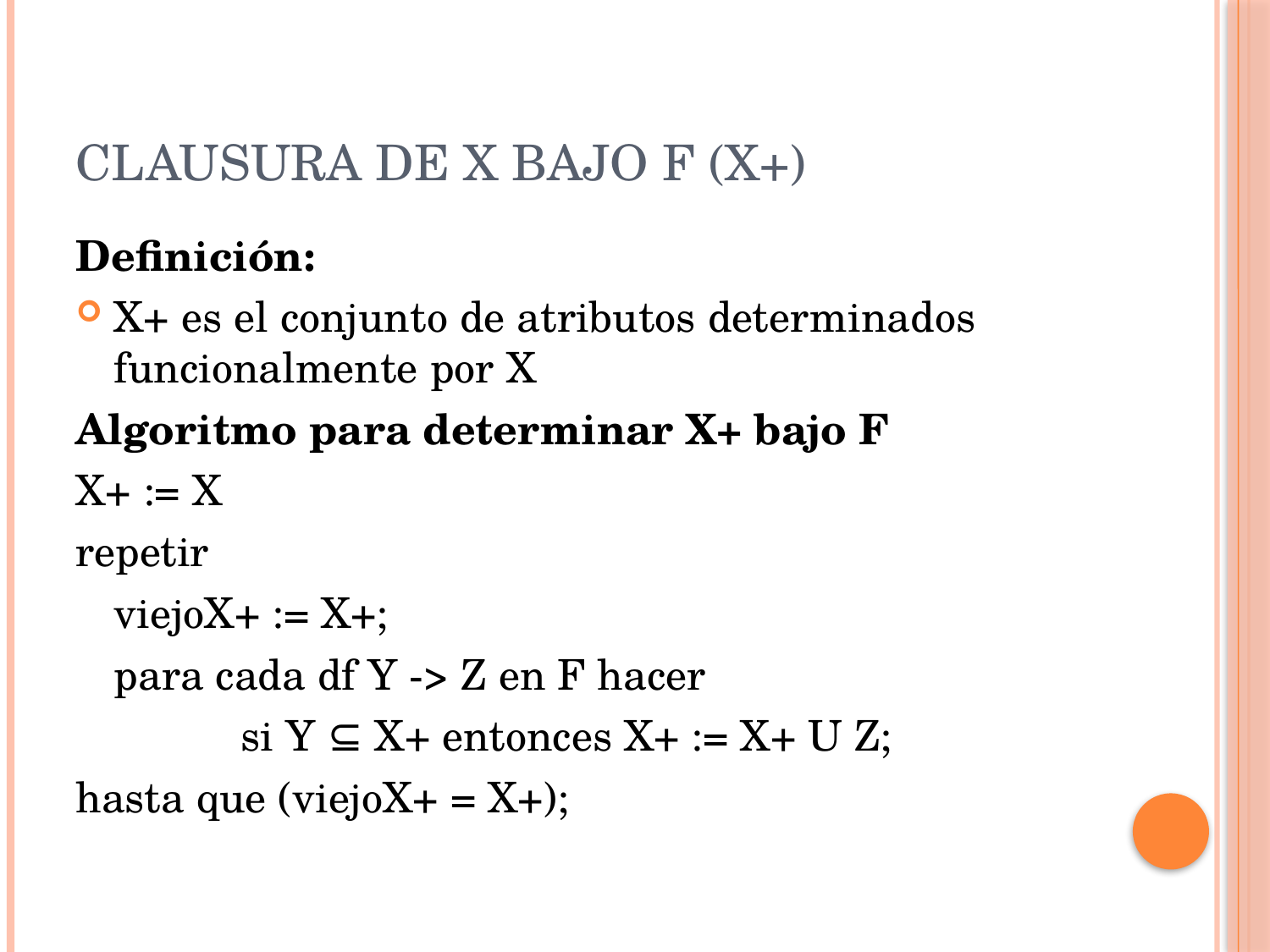

# Clausura de X bajo F (X+)
Definición:
X+ es el conjunto de atributos determinados funcionalmente por X
Algoritmo para determinar X+ bajo F
X+ := X
repetir
	viejoX+ := X+;
	para cada df Y -> Z en F hacer
		si Y ⊆ X+ entonces X+ := X+ U Z;
hasta que (viejoX+ = X+);